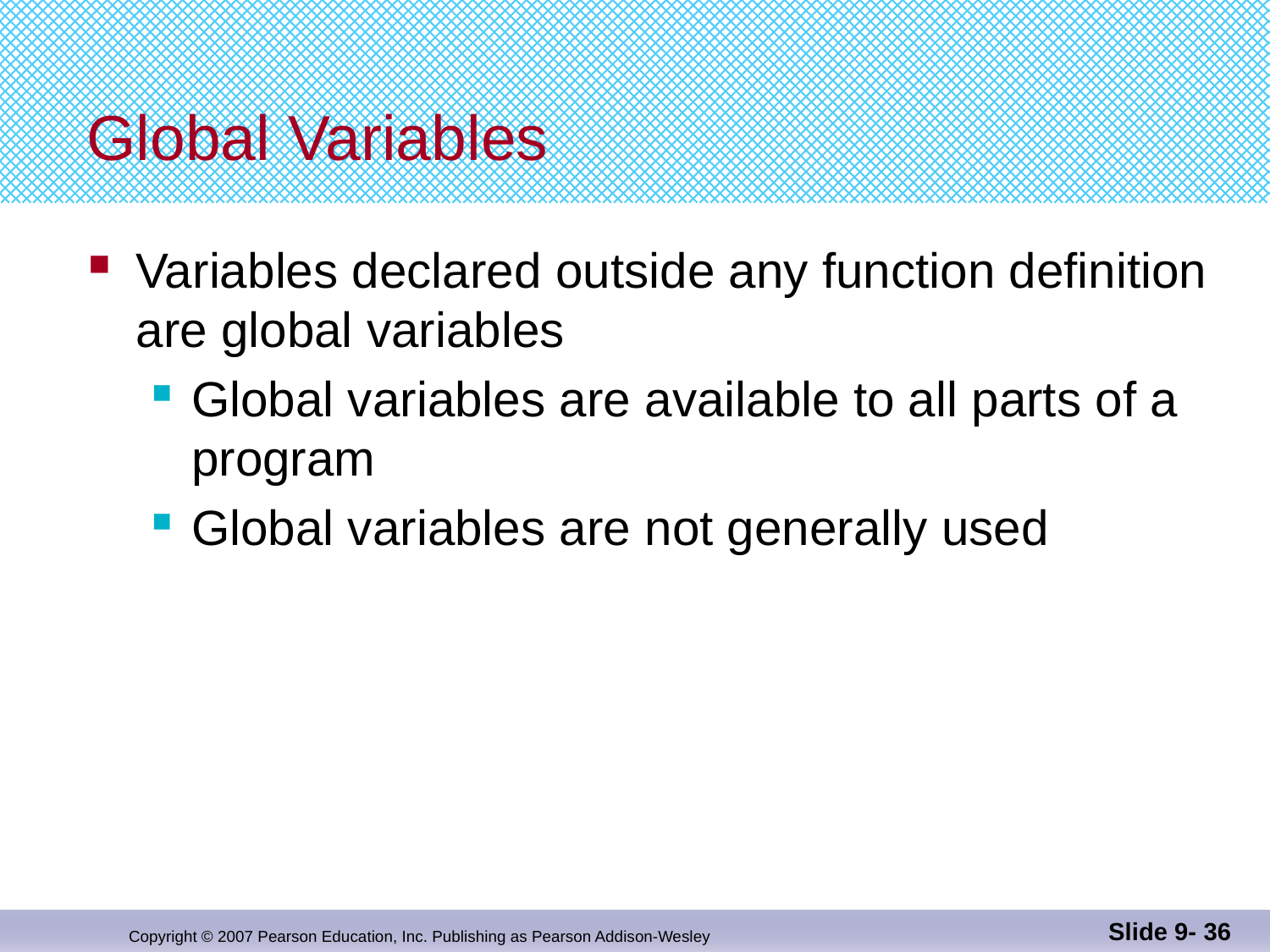

# Global Variables
Variables declared outside any function definition
are global variables
Global variables are available to all parts of a program
Global variables are not generally used
Slide 9- 36